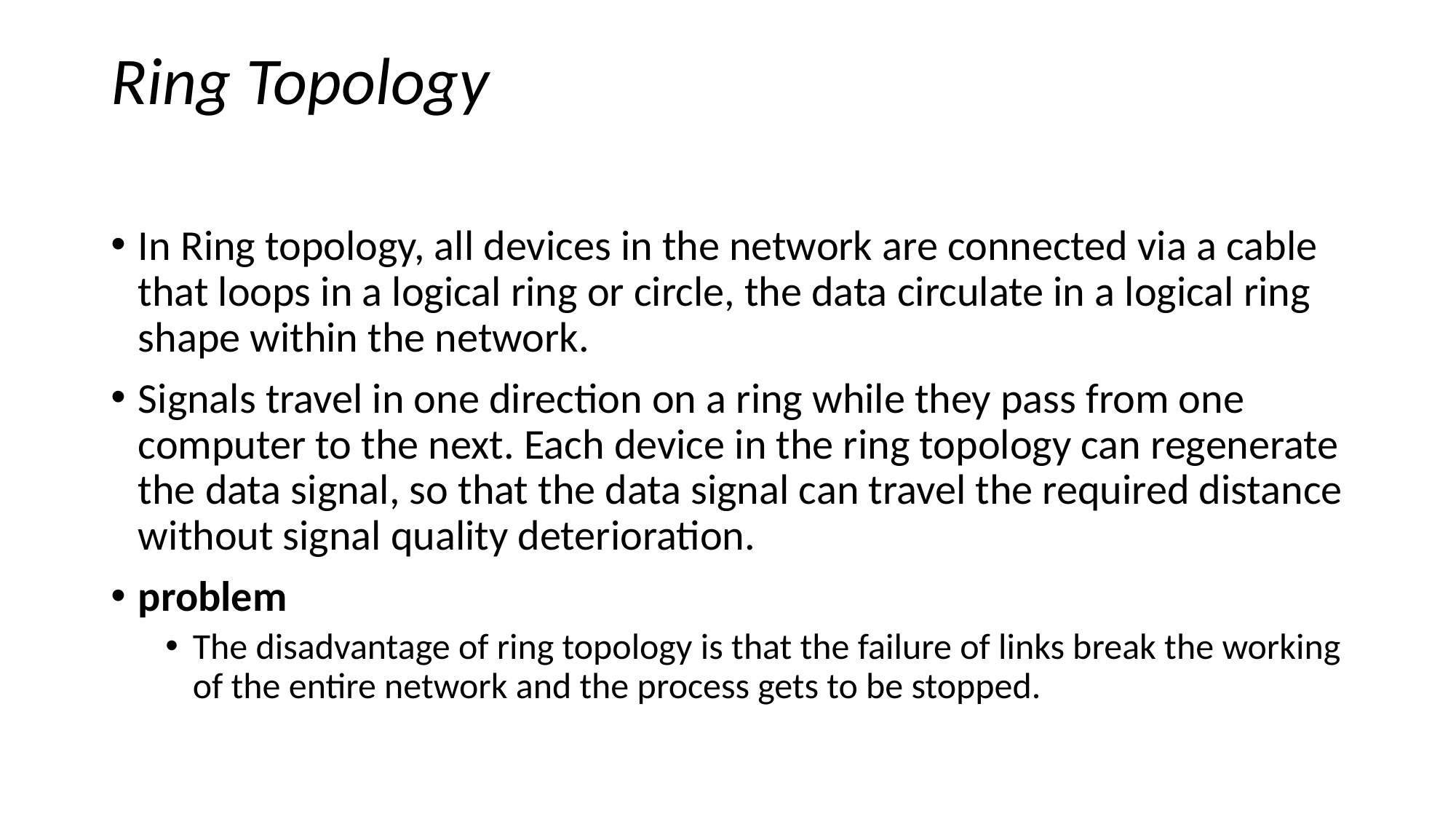

# Ring Topology
In Ring topology, all devices in the network are connected via a cable that loops in a logical ring or circle, the data circulate in a logical ring shape within the network.
Signals travel in one direction on a ring while they pass from one computer to the next. Each device in the ring topology can regenerate the data signal, so that the data signal can travel the required distance without signal quality deterioration.
problem
The disadvantage of ring topology is that the failure of links break the working of the entire network and the process gets to be stopped.